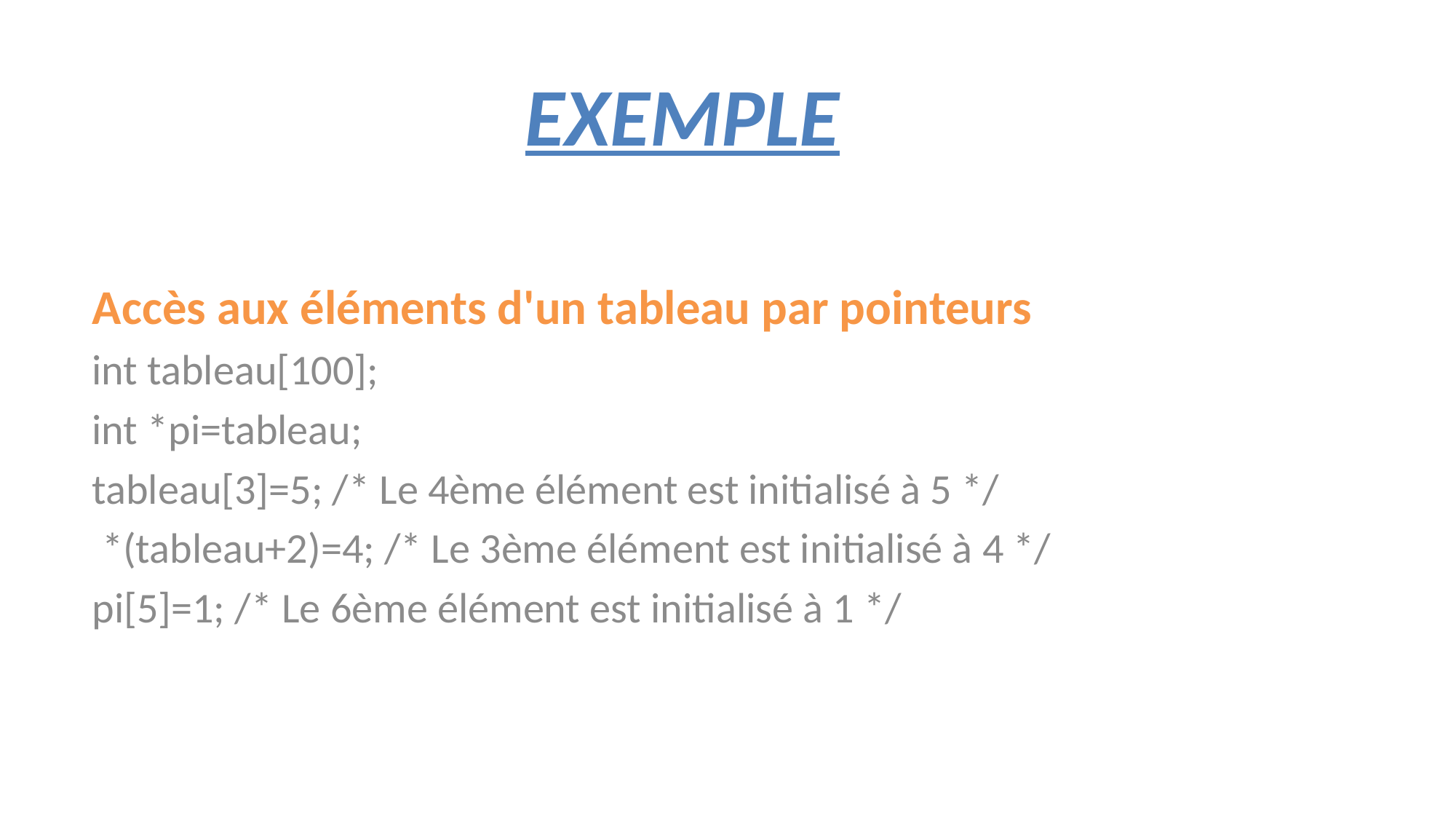

# Exemple
Accès aux éléments d'un tableau par pointeurs
int tableau[100];
int *pi=tableau;
tableau[3]=5; /* Le 4ème élément est initialisé à 5 */
 *(tableau+2)=4; /* Le 3ème élément est initialisé à 4 */
pi[5]=1; /* Le 6ème élément est initialisé à 1 */